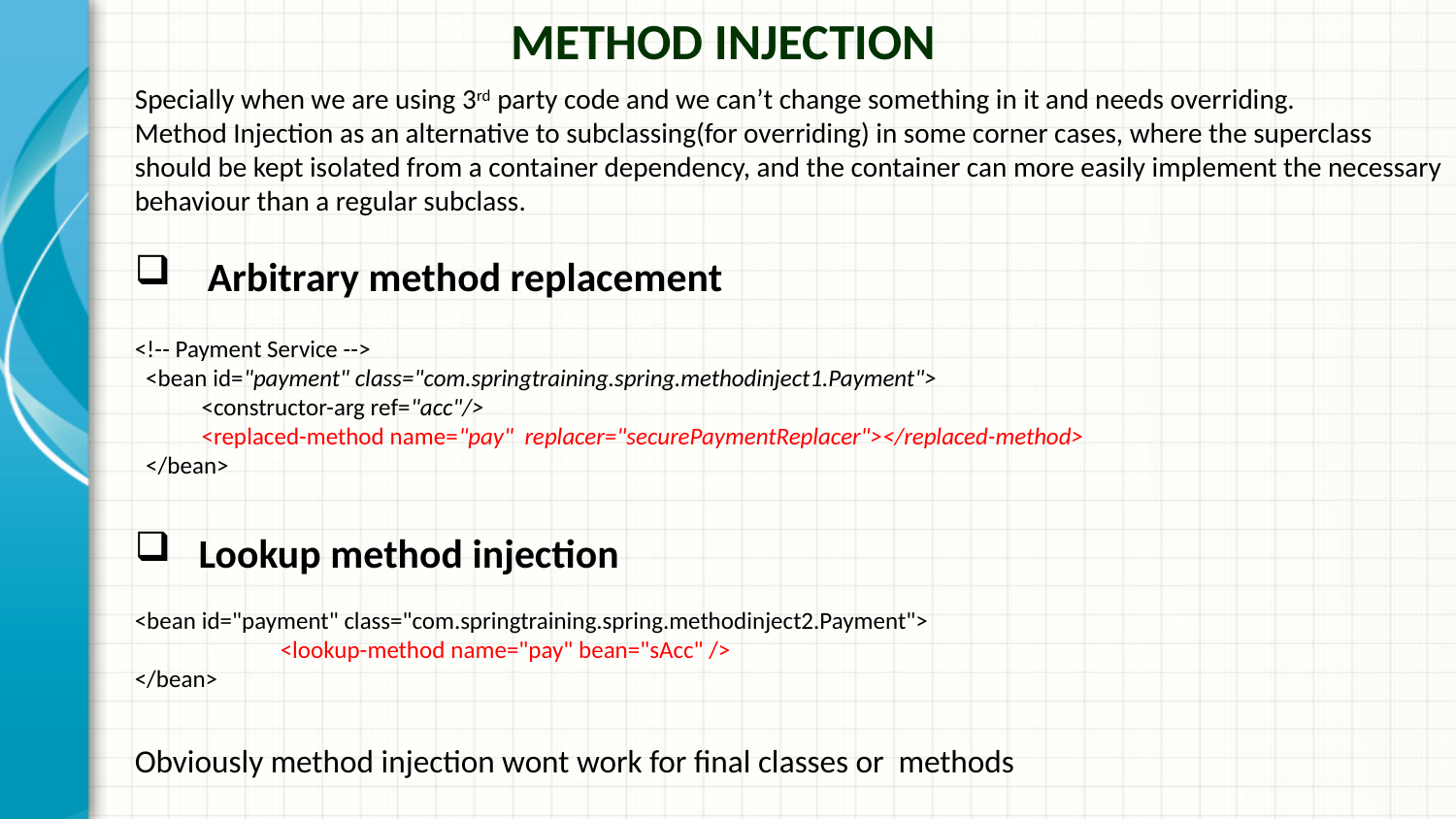

Method Injection
Specially when we are using 3rd party code and we can’t change something in it and needs overriding.
Method Injection as an alternative to subclassing(for overriding) in some corner cases, where the superclass should be kept isolated from a container dependency, and the container can more easily implement the necessary behaviour than a regular subclass.

Arbitrary method replacement

<!-- Payment Service -->
  <bean id="payment" class="com.springtraining.spring.methodinject1.Payment">
            <constructor-arg ref="acc"/>
            <replaced-method name="pay"  replacer="securePaymentReplacer"></replaced-method>
  </bean>

  Lookup method injection

<bean id="payment" class="com.springtraining.spring.methodinject2.Payment">
	<lookup-method name="pay" bean="sAcc" />
</bean>

Obviously method injection wont work for final classes or  methods